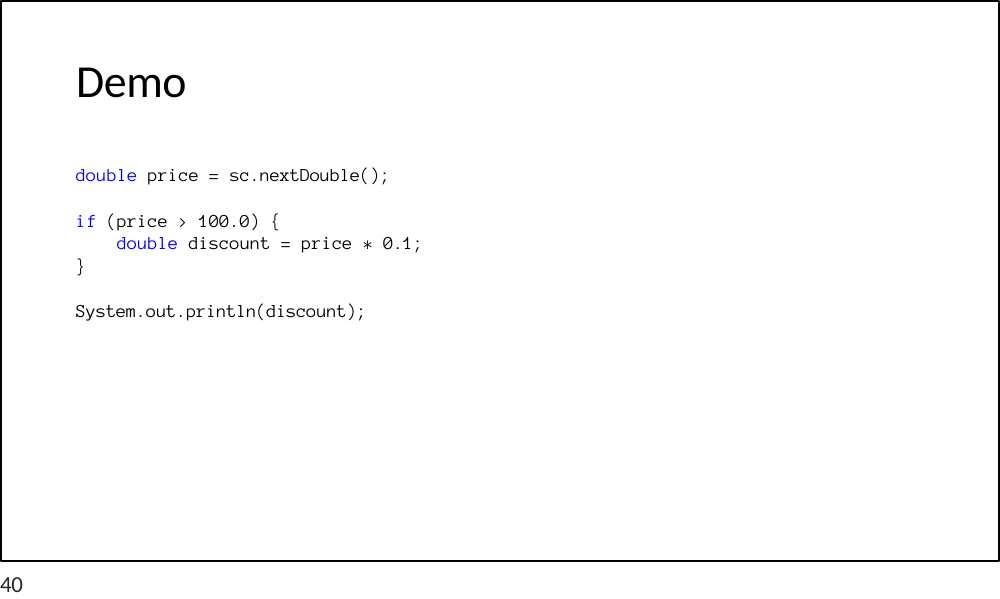

# Demo
double price = sc.nextDouble();

if (price > 100.0) {
double discount = price * 0.1;
}

System.out.println(discount);
40